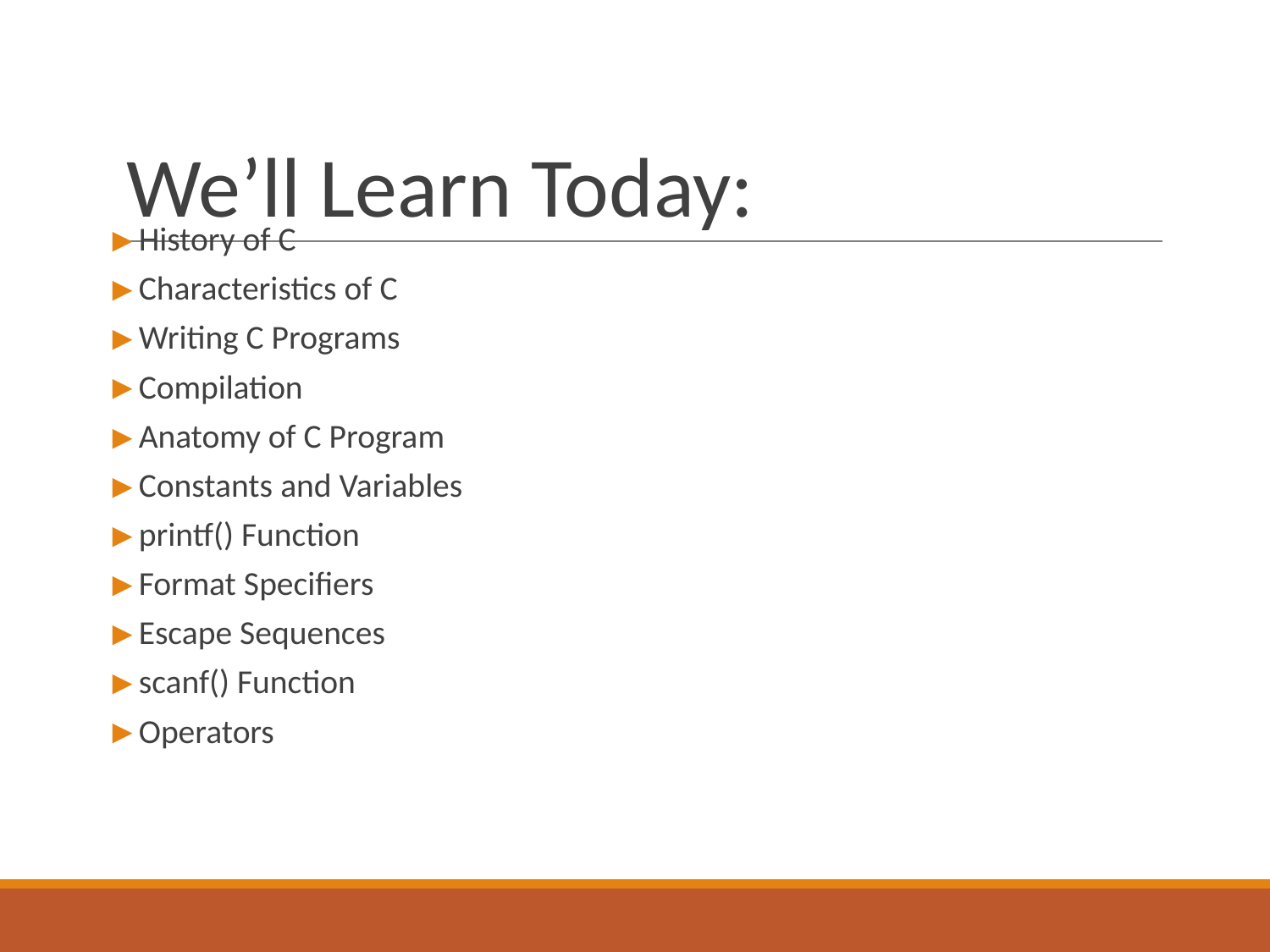

# We’ll Learn Today:
History of C
Characteristics of C
Writing C Programs
Compilation
Anatomy of C Program
Constants and Variables
printf() Function
Format Specifiers
Escape Sequences
scanf() Function
Operators